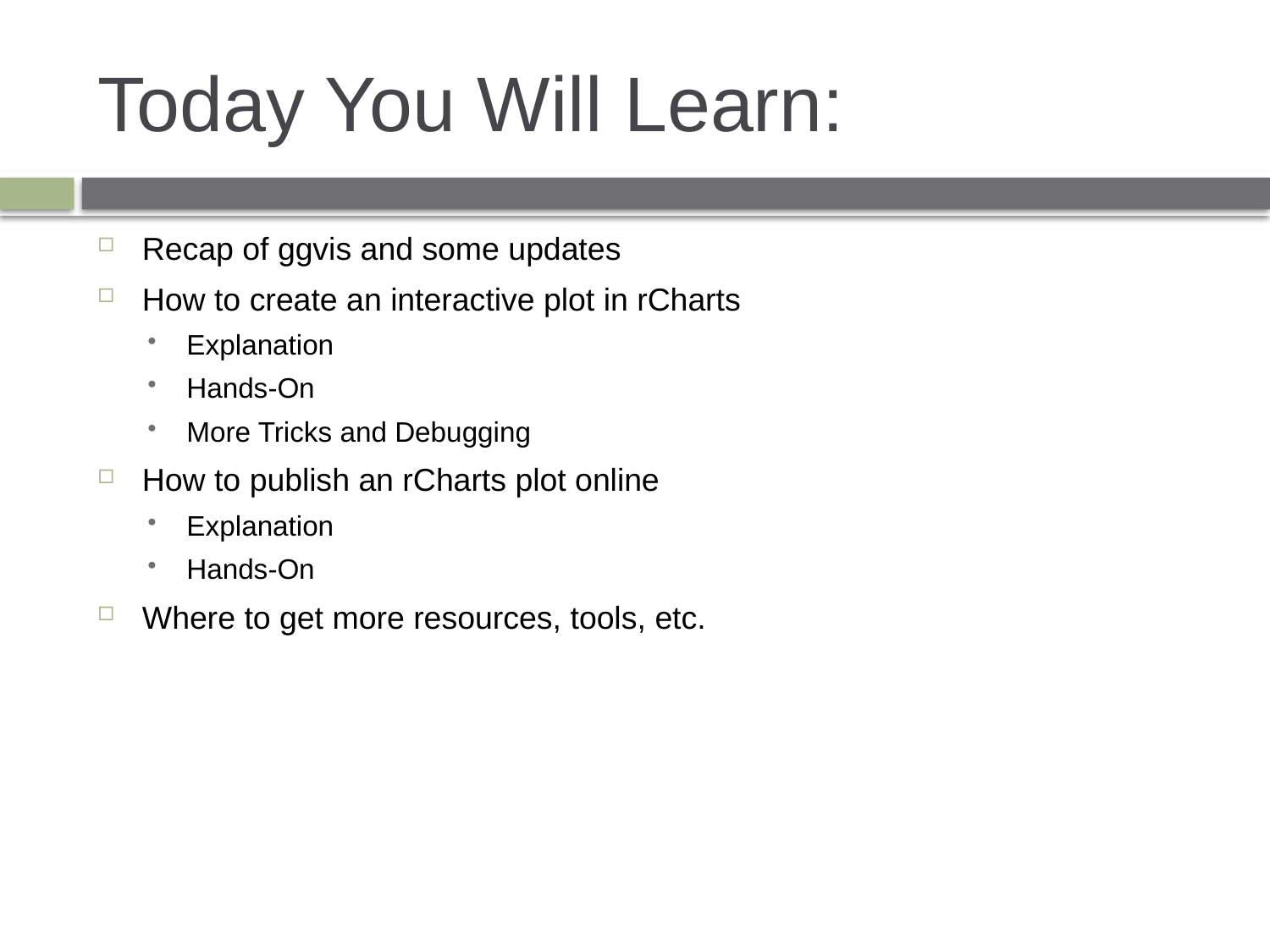

# Today You Will Learn:
Recap of ggvis and some updates
How to create an interactive plot in rCharts
Explanation
Hands-On
More Tricks and Debugging
How to publish an rCharts plot online
Explanation
Hands-On
Where to get more resources, tools, etc.